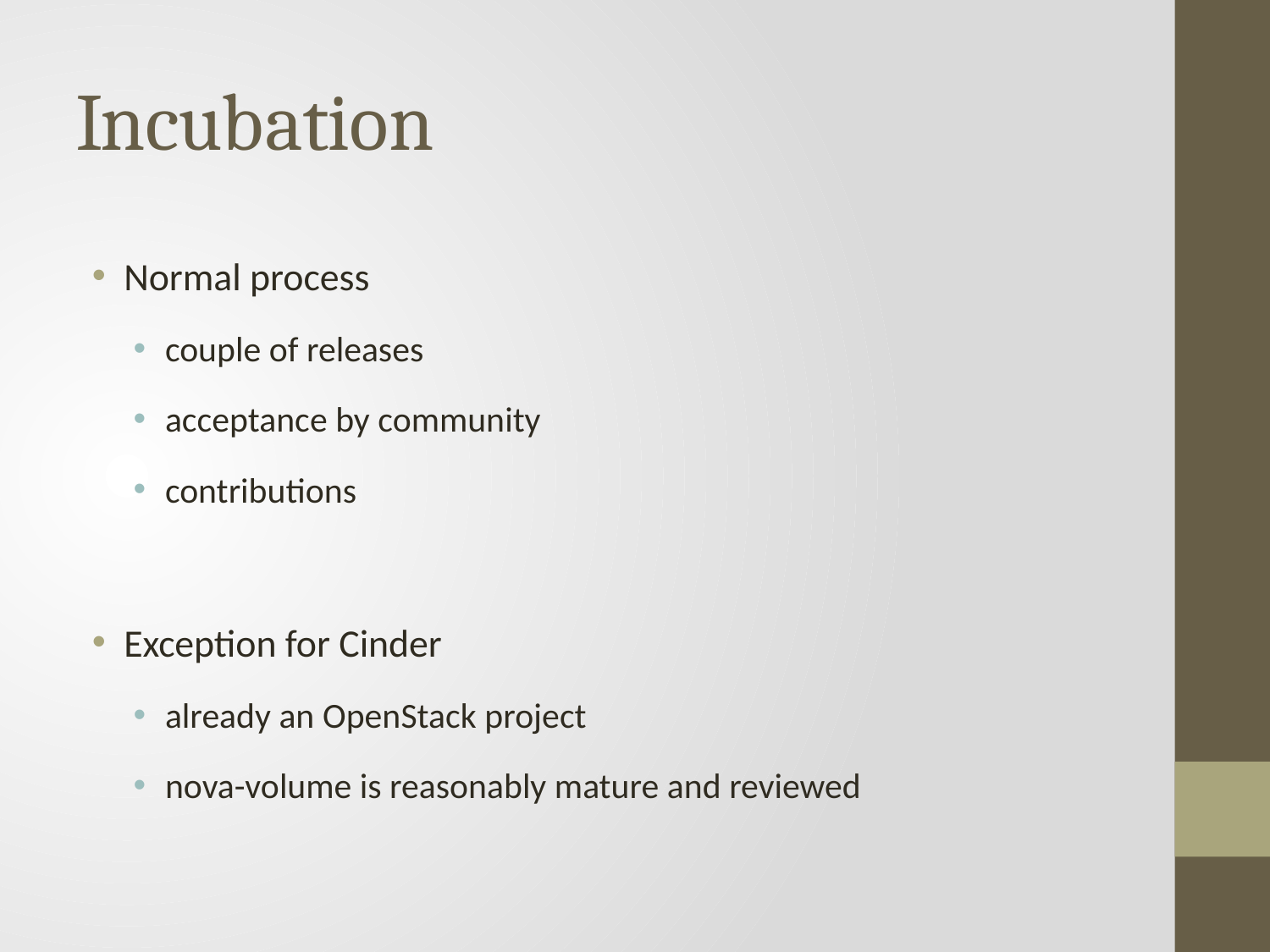

# Incubation
Normal process
couple of releases
acceptance by community
contributions

Exception for Cinder
already an OpenStack project
nova-volume is reasonably mature and reviewed